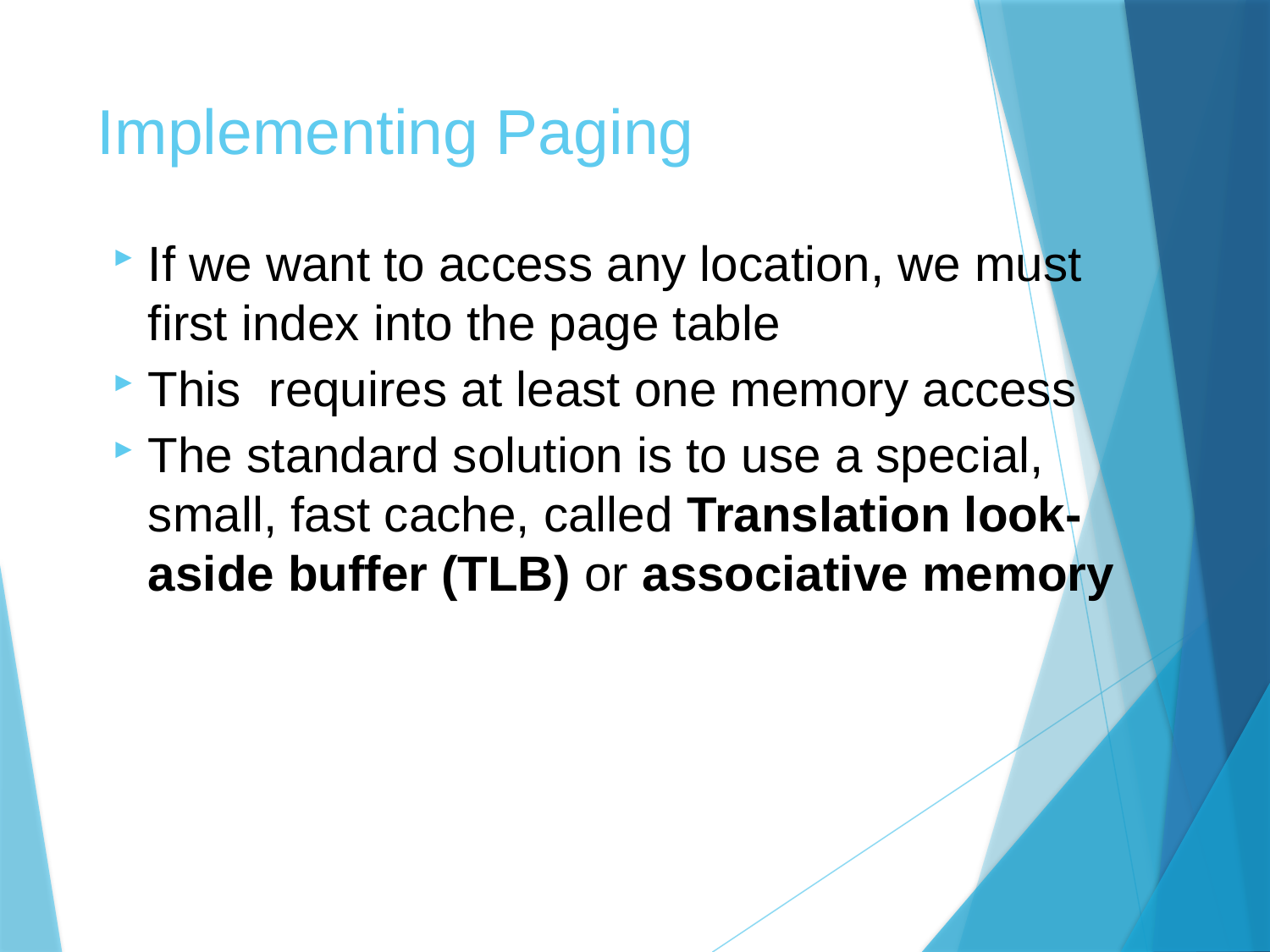

# Implementing Paging
If we want to access any location, we must first index into the page table
This  requires at least one memory access
The standard solution is to use a special, small, fast cache, called Translation look-aside buffer (TLB) or associative memory